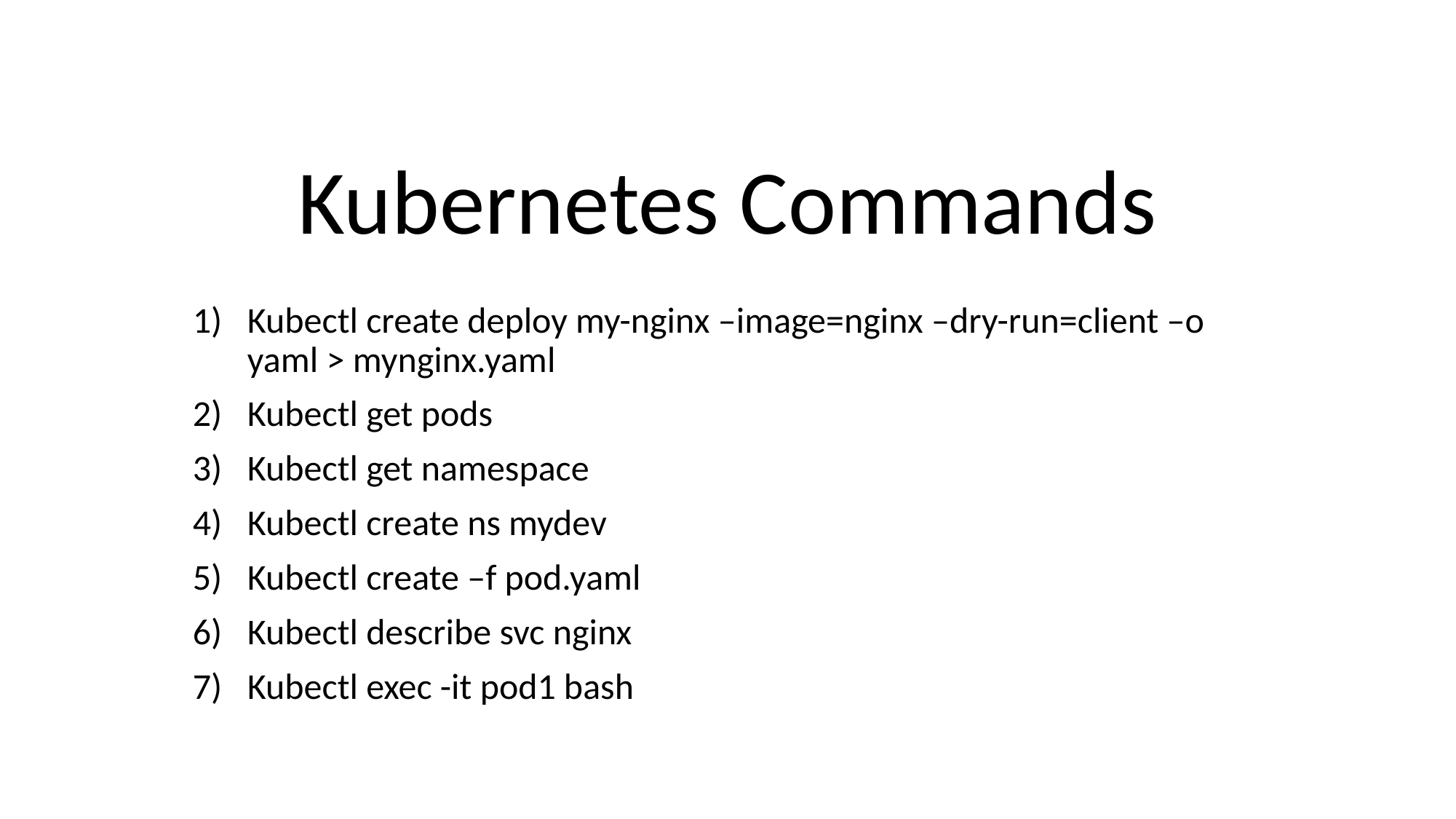

# Kubernetes Commands
Kubectl create deploy my-nginx –image=nginx –dry-run=client –o yaml > mynginx.yaml
Kubectl get pods
Kubectl get namespace
Kubectl create ns mydev
Kubectl create –f pod.yaml
Kubectl describe svc nginx
Kubectl exec -it pod1 bash